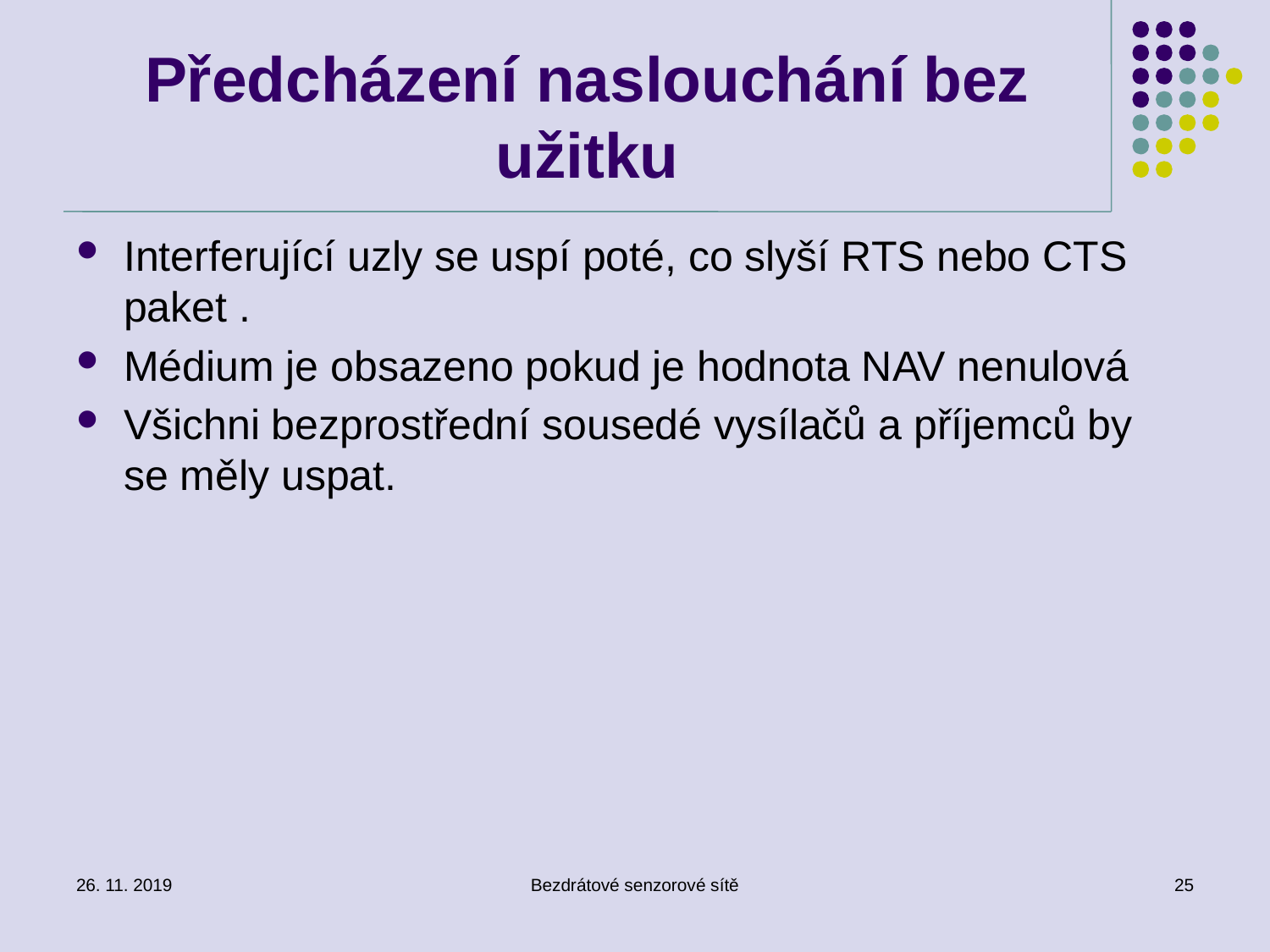

# Předcházení naslouchání bez užitku
Interferující uzly se uspí poté, co slyší RTS nebo CTS paket .
Médium je obsazeno pokud je hodnota NAV nenulová
Všichni bezprostřední sousedé vysílačů a příjemců by se měly uspat.

26. 11. 2019
Bezdrátové senzorové sítě
25